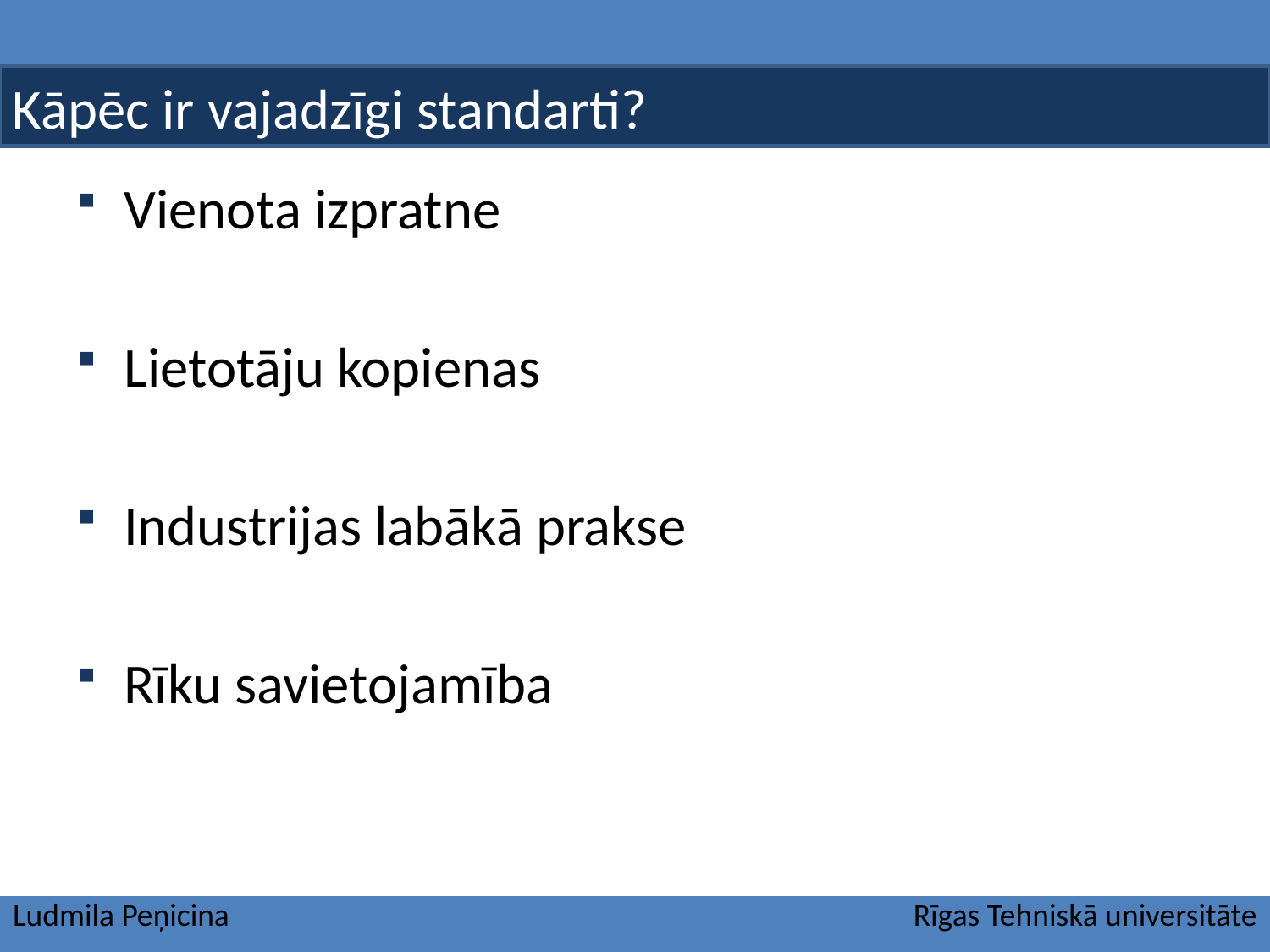

Kāpēc ir vajadzīgi standarti?
Vienota izpratne

Lietotāju kopienas

Industrijas labākā prakse

Rīku savietojamība